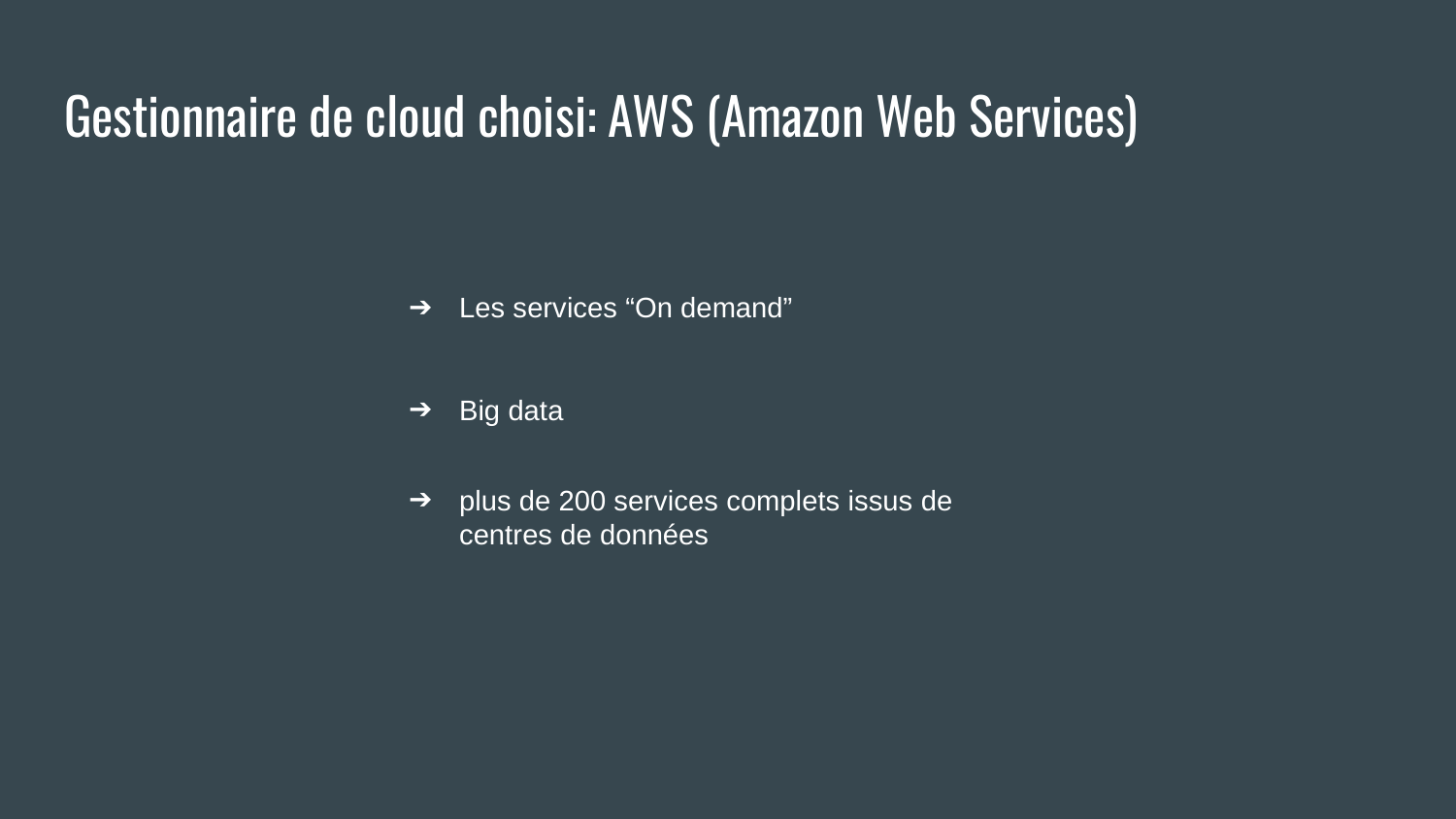

# Gestionnaire de cloud choisi: AWS (Amazon Web Services)
Les services “On demand”
Big data
plus de 200 services complets issus de centres de données